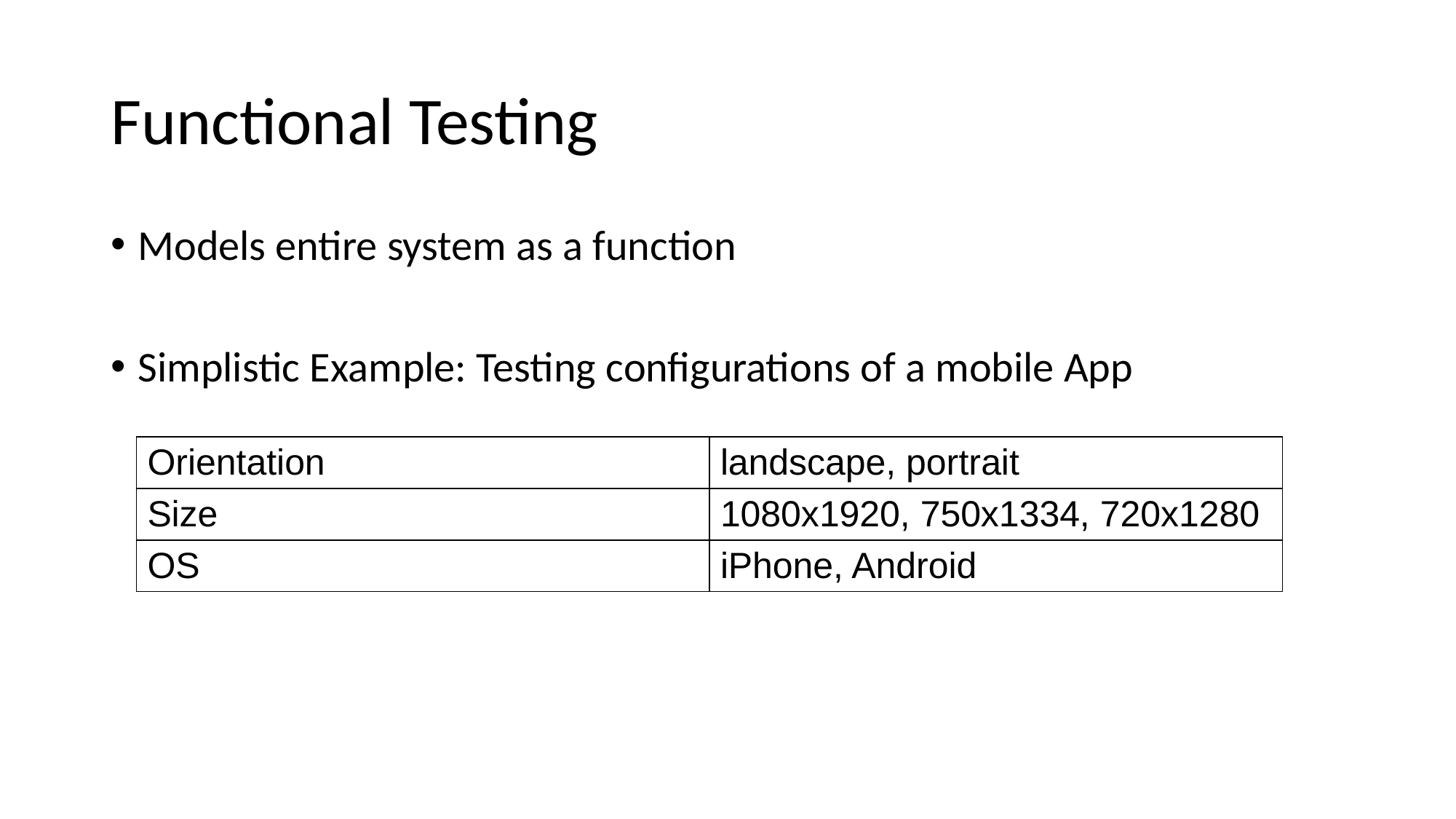

Functional Testing
Models entire system as a function

Simplistic Example: Testing configurations of a mobile App

| Orientation | landscape, portrait |
| --- | --- |
| Size | 1080x1920, 750x1334, 720x1280 |
| OS | iPhone, Android |